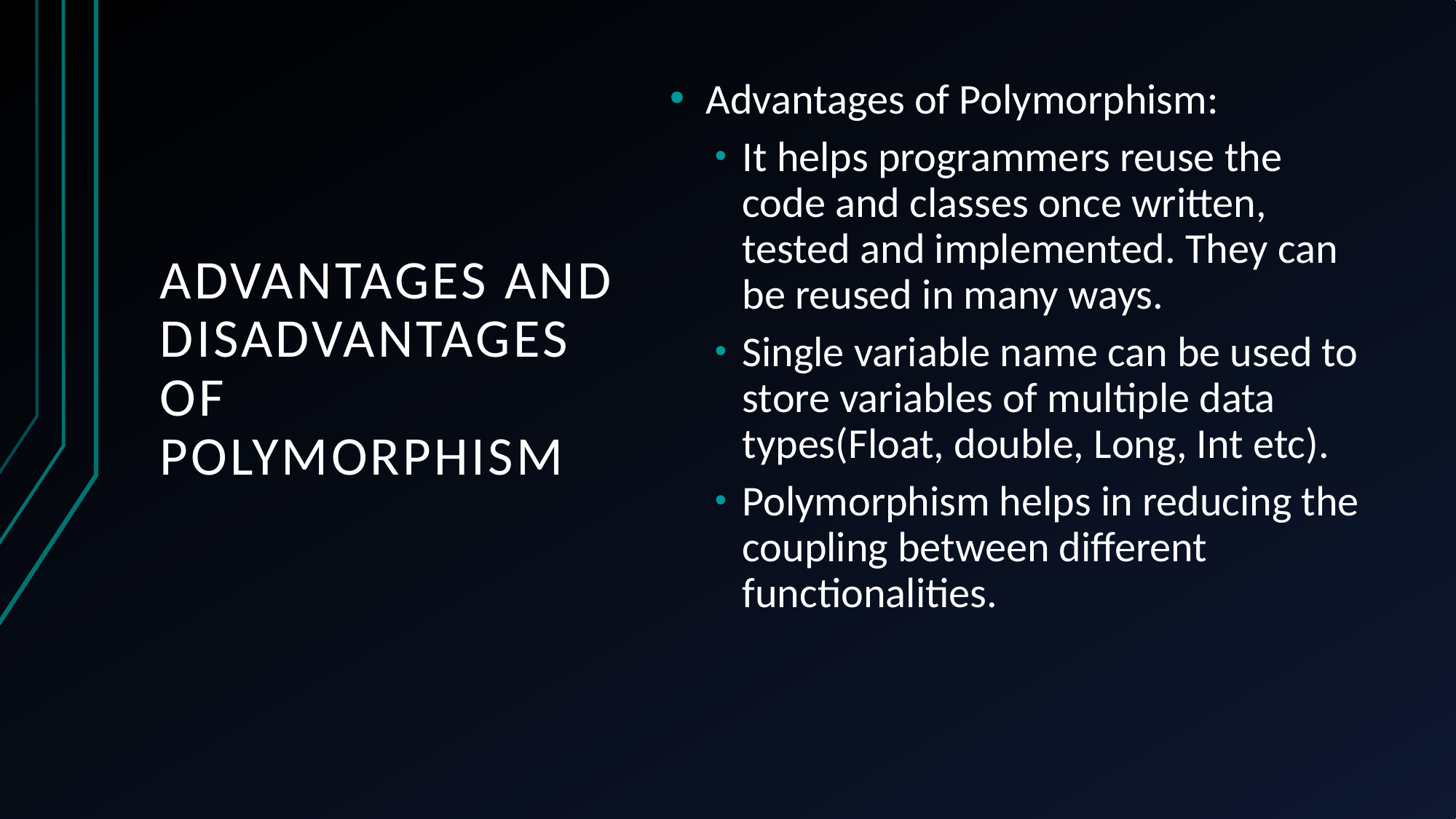

Advantages of Polymorphism:
It helps programmers reuse the code and classes once written, tested and implemented. They can be reused in many ways.
Single variable name can be used to store variables of multiple data types(Float, double, Long, Int etc).
Polymorphism helps in reducing the coupling between different functionalities.
# Advantages and Disadvantages of Polymorphism